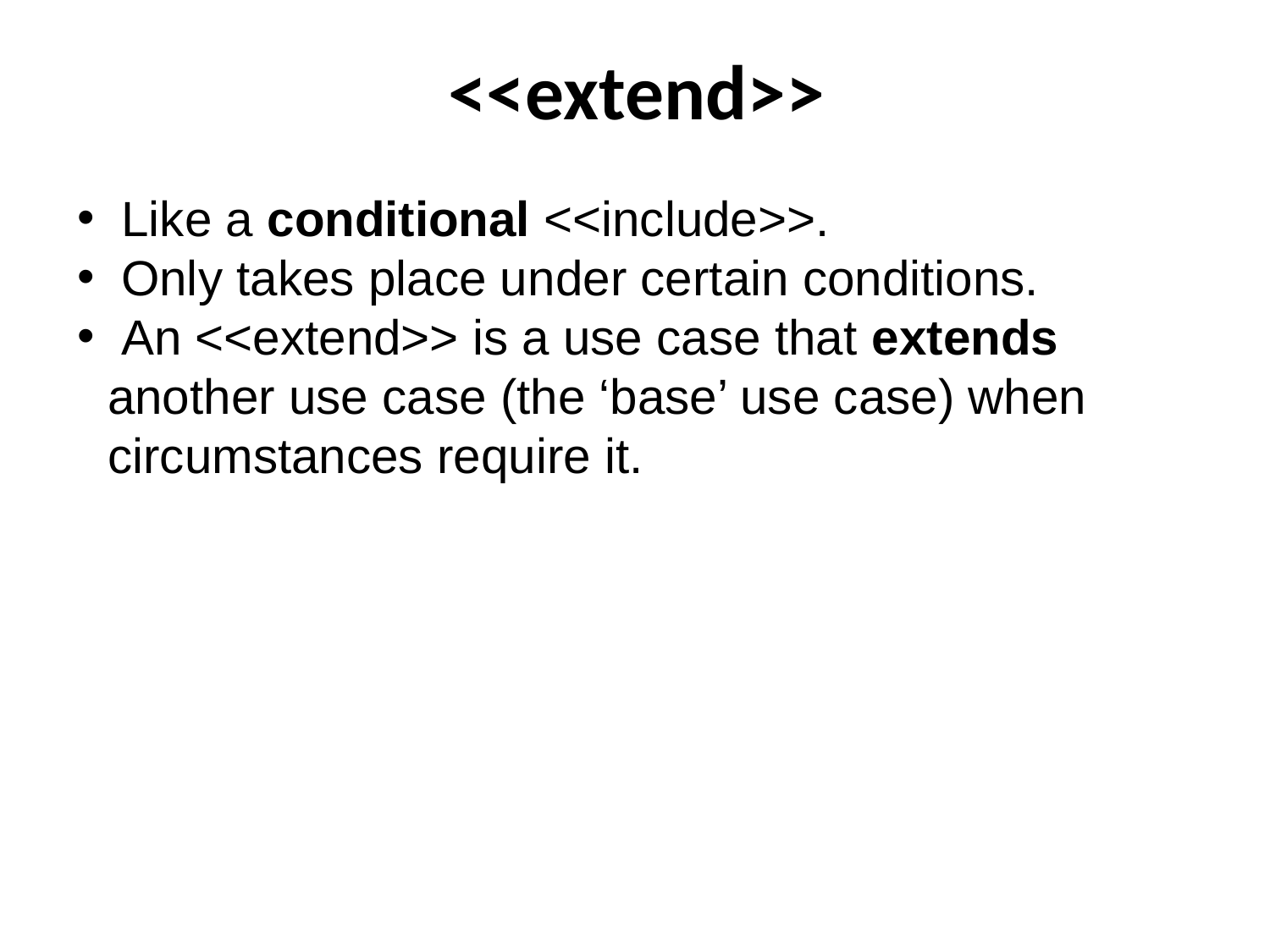

<<extend>>
 Like a conditional <<include>>.
 Only takes place under certain conditions.
 An <<extend>> is a use case that extends another use case (the ‘base’ use case) when circumstances require it.